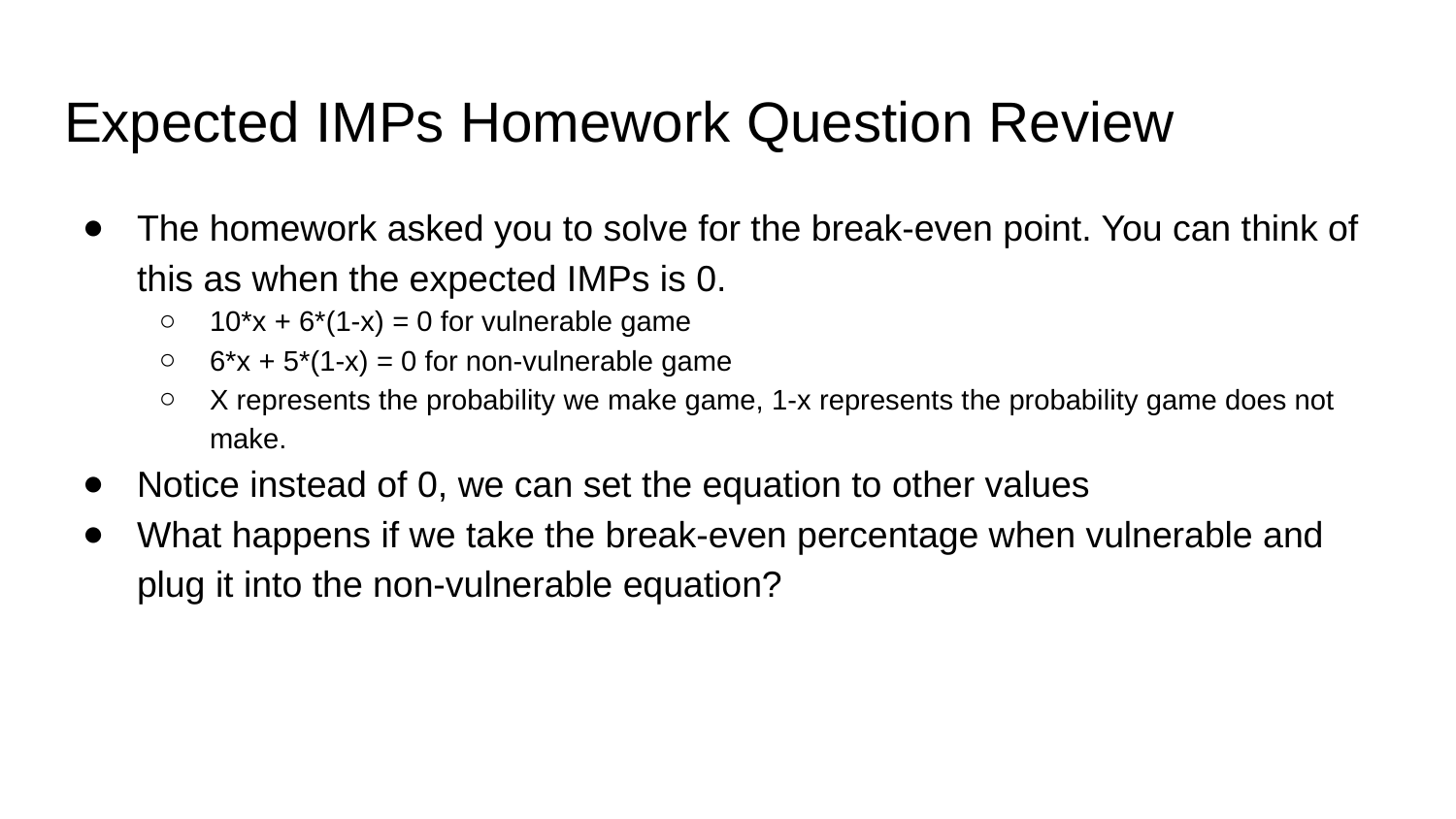

# Expected IMPs Homework Question Review
The homework asked you to solve for the break-even point. You can think of this as when the expected IMPs is 0.
10*x + 6*(1-x) = 0 for vulnerable game
6*x + 5*(1-x) = 0 for non-vulnerable game
X represents the probability we make game, 1-x represents the probability game does not make.
Notice instead of 0, we can set the equation to other values
What happens if we take the break-even percentage when vulnerable and plug it into the non-vulnerable equation?